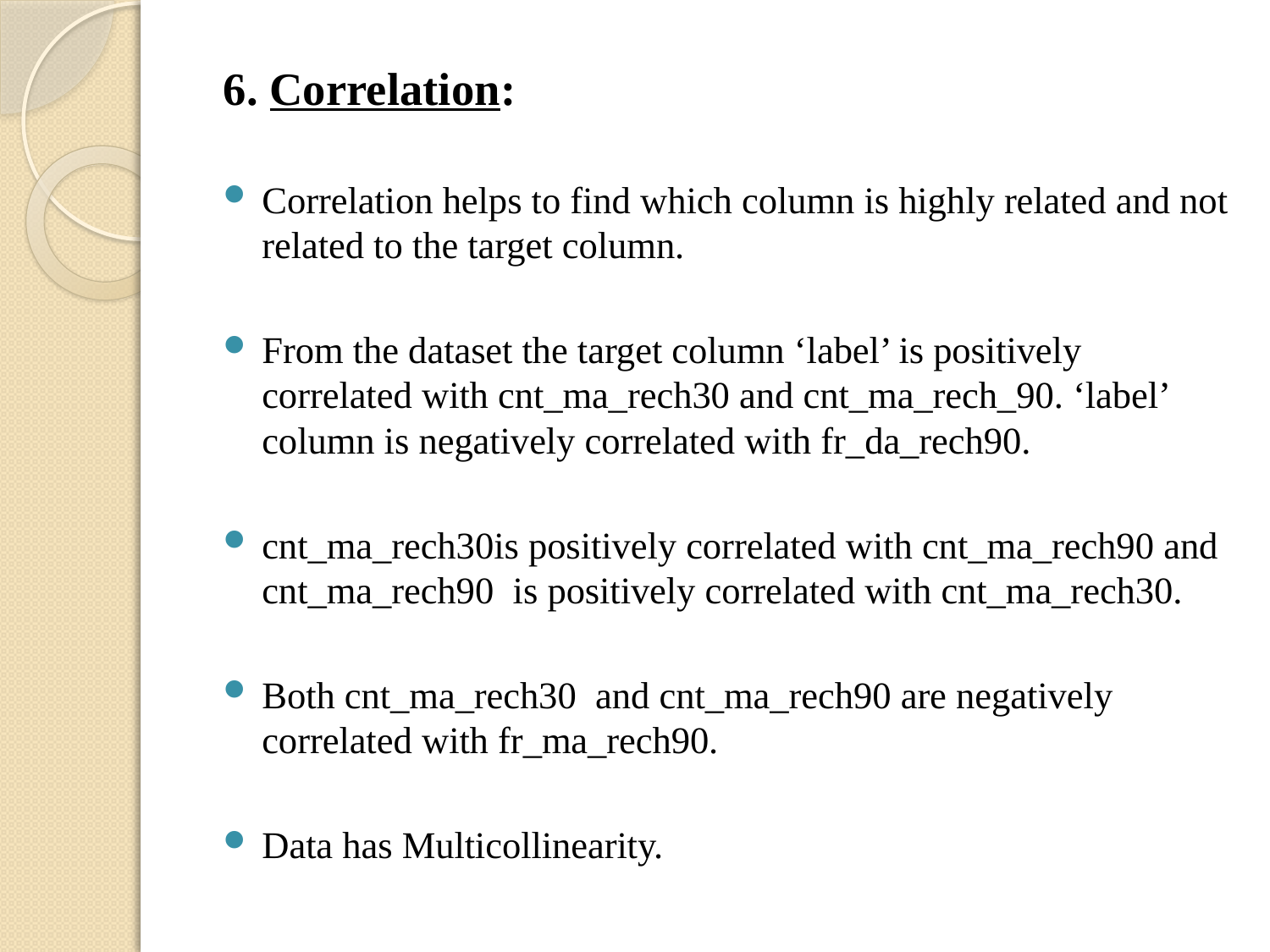

6. Correlation:

Correlation helps to find which column is highly related and not related to the target column.

From the dataset the target column ‘label’ is positively correlated with cnt_ma_rech30 and cnt_ma_rech_90. ‘label’ column is negatively correlated with fr_da_rech90.

cnt_ma_rech30is positively correlated with cnt_ma_rech90 and cnt_ma_rech90  is positively correlated with cnt_ma_rech30.

Both cnt_ma_rech30  and cnt_ma_rech90 are negatively correlated with fr_ma_rech90.

Data has Multicollinearity.